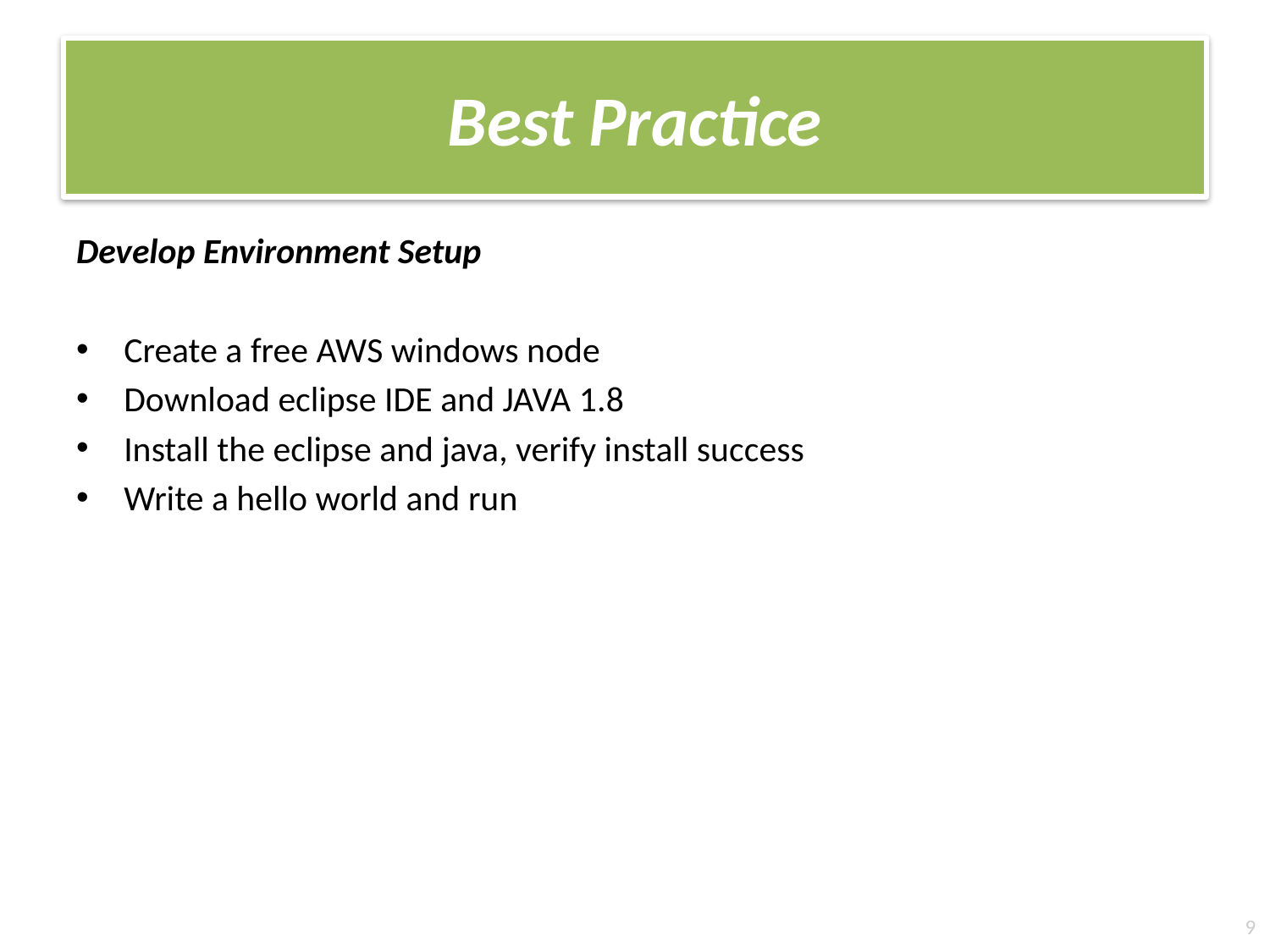

# Best Practice
Develop Environment Setup

Create a free AWS windows node
Download eclipse IDE and JAVA 1.8
Install the eclipse and java, verify install success
Write a hello world and run

9